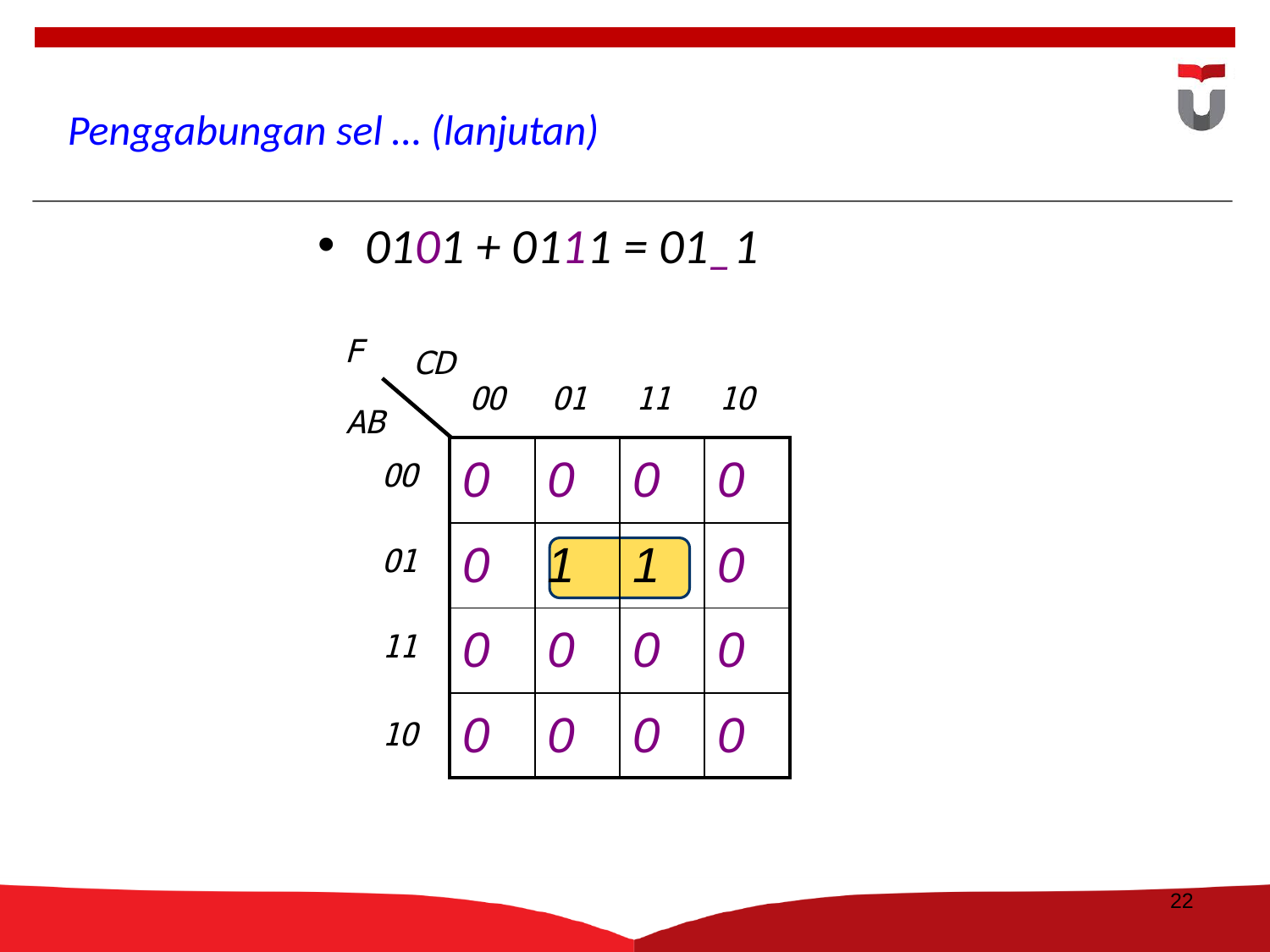

# Penggabungan sel … (lanjutan)
0101 + 0111 = 01_1
F
CD
00
01
11
10

AB
00
01
11
10

| 0 | 0 | 0 | 0 |
| --- | --- | --- | --- |
| 0 | 1 | 1 | 0 |
| 0 | 0 | 0 | 0 |
| 0 | 0 | 0 | 0 |
22